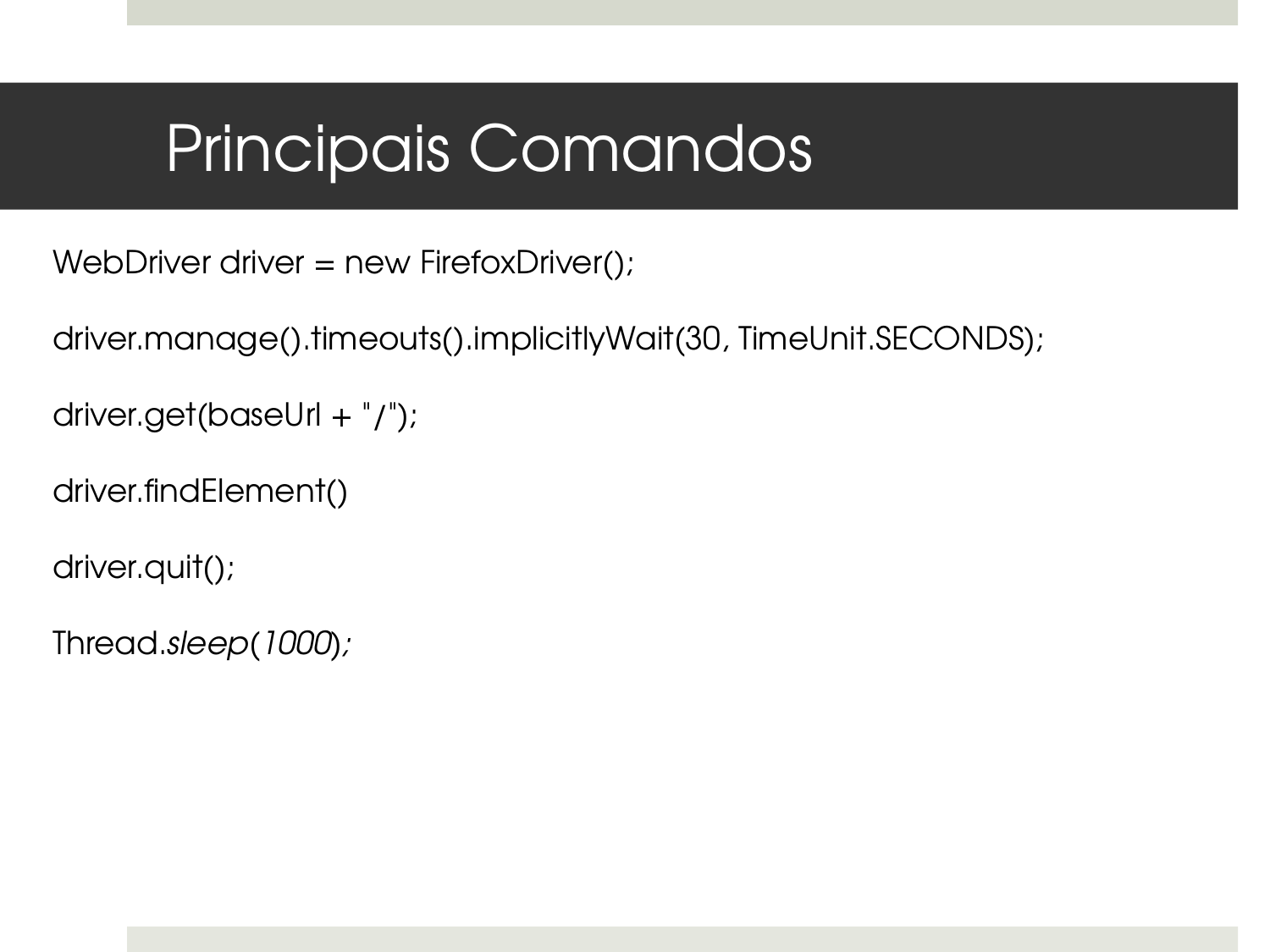

# Principais Comandos
WebDriver driver = new FirefoxDriver();

driver.manage().timeouts().implicitlyWait(30, TimeUnit.SECONDS);

driver.get(baseUrl + "/");

driver.findElement()

driver.quit();

Thread.sleep(1000);